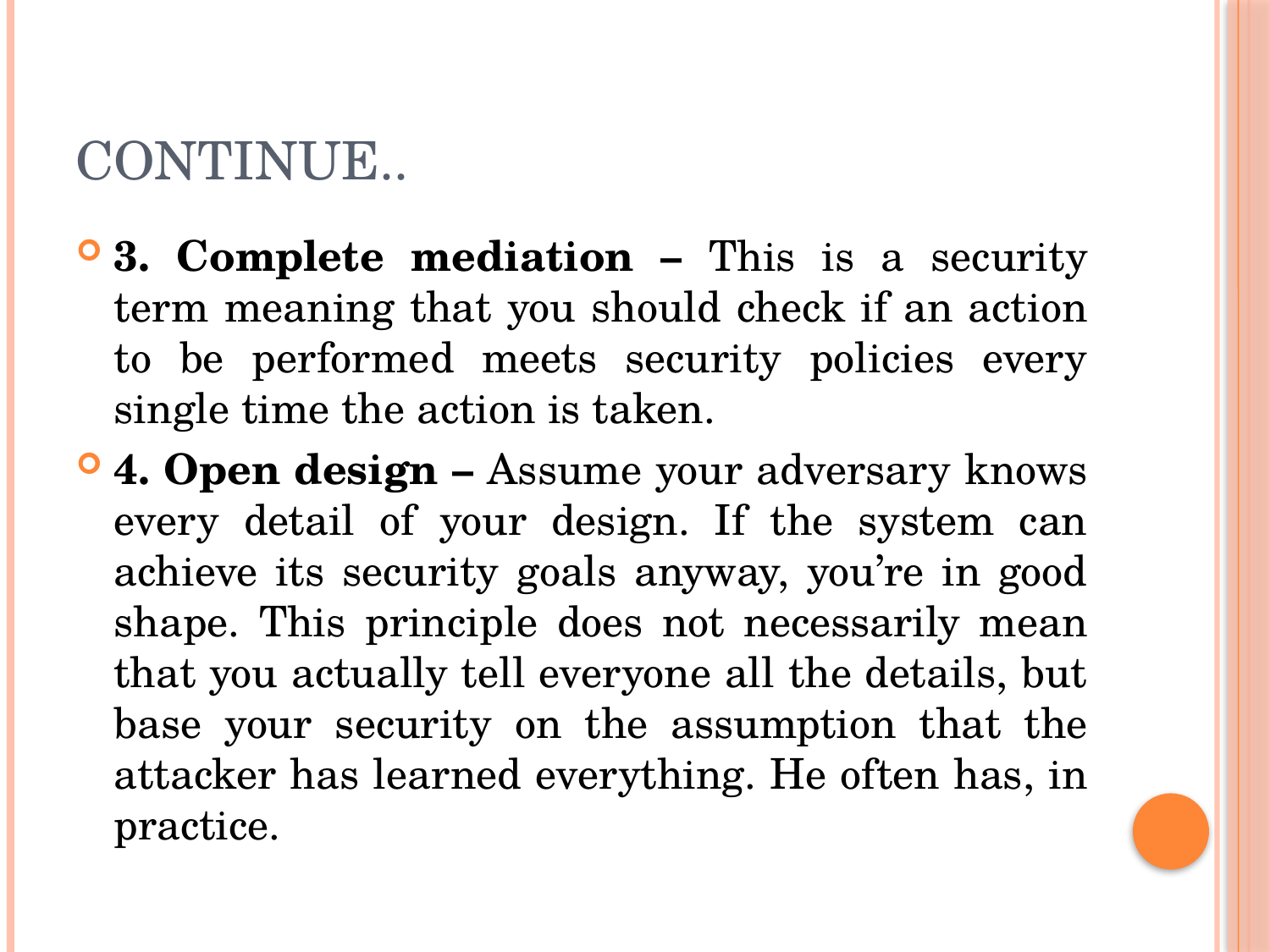

# Continue..
3. Complete mediation – This is a security term meaning that you should check if an action to be performed meets security policies every single time the action is taken.
4. Open design – Assume your adversary knows every detail of your design. If the system can achieve its security goals anyway, you’re in good shape. This principle does not necessarily mean that you actually tell everyone all the details, but base your security on the assumption that the attacker has learned everything. He often has, in practice.